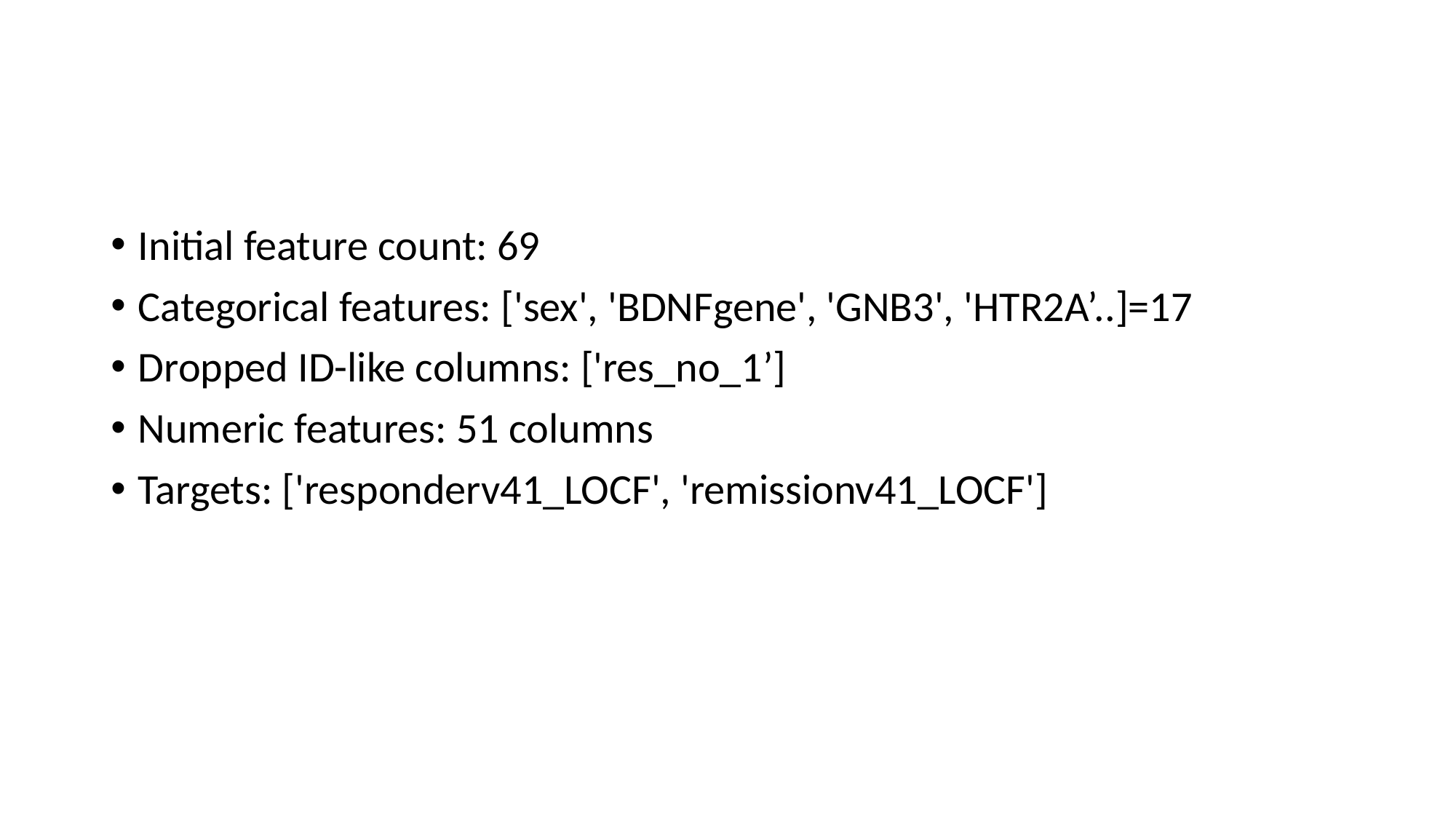

#
Initial feature count: 69
Categorical features: ['sex', 'BDNFgene', 'GNB3', 'HTR2A’..]=17
Dropped ID-like columns: ['res_no_1’]
Numeric features: 51 columns
Targets: ['responderv41_LOCF', 'remissionv41_LOCF']